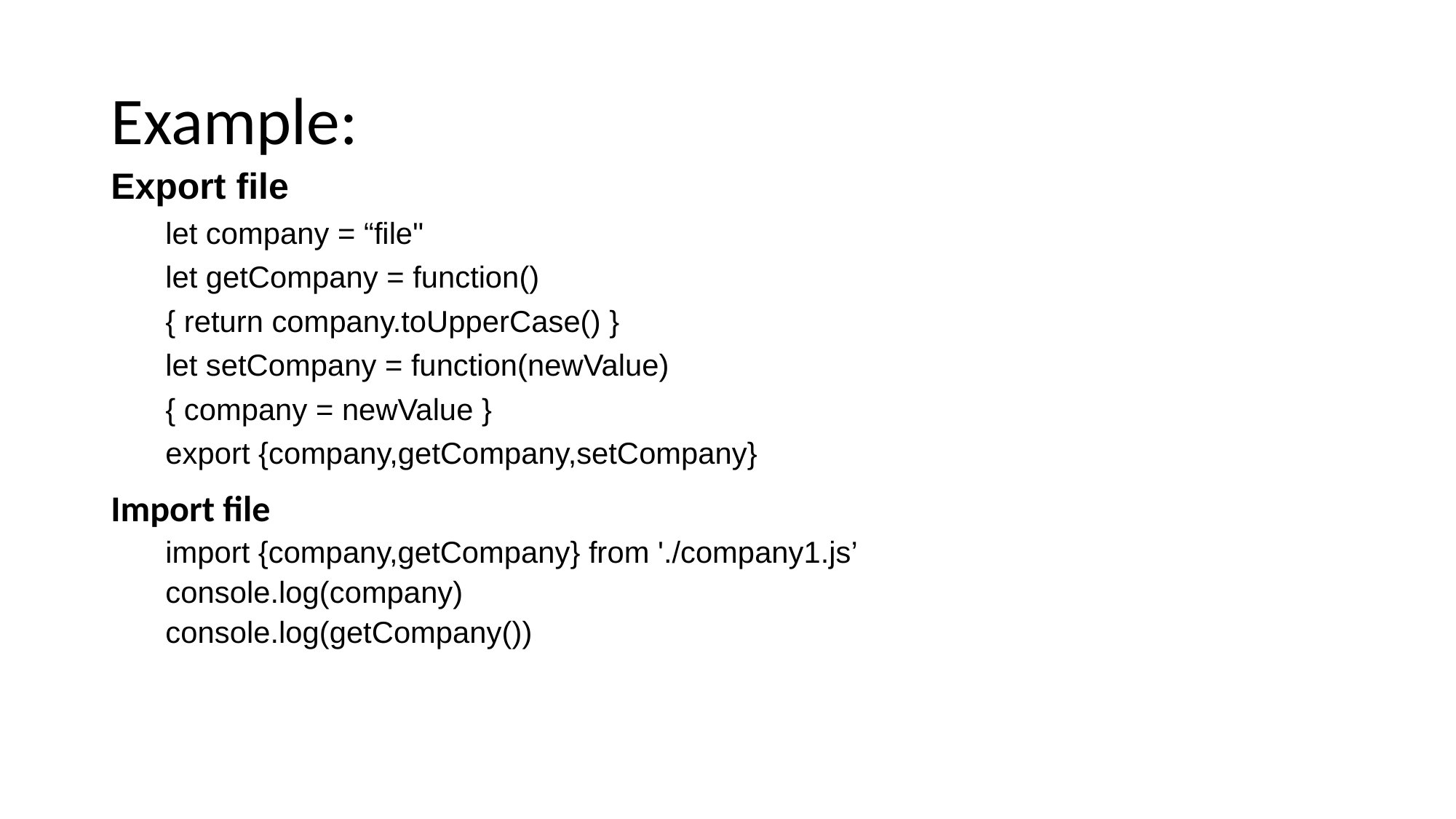

# Example:
Export file
let company = “file"
let getCompany = function()
{ return company.toUpperCase() }
let setCompany = function(newValue)
{ company = newValue }
export {company,getCompany,setCompany}
Import file
import {company,getCompany} from './company1.js’
console.log(company)
console.log(getCompany())